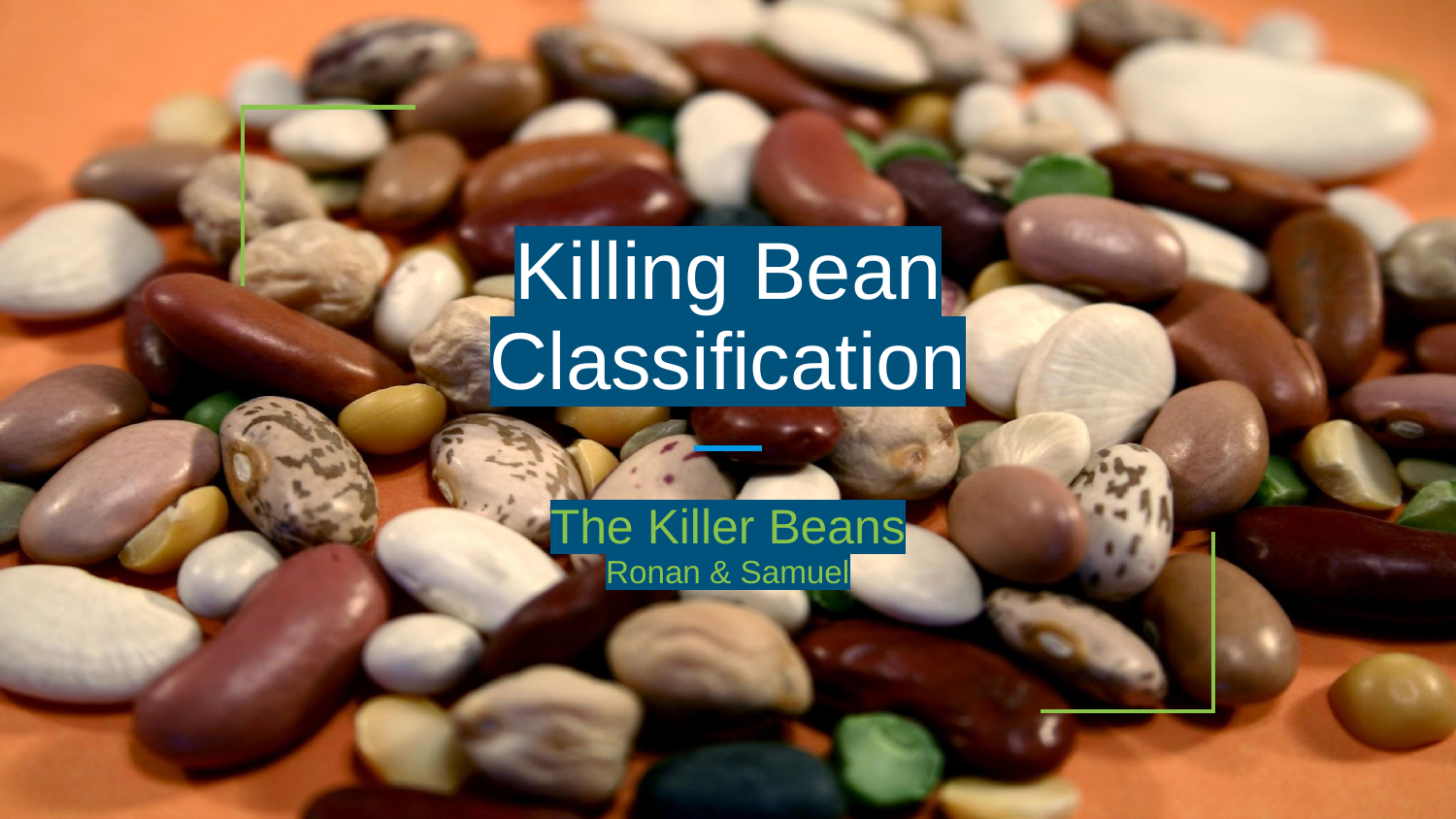

# Killing Bean Classification
The Killer Beans
Ronan & Samuel